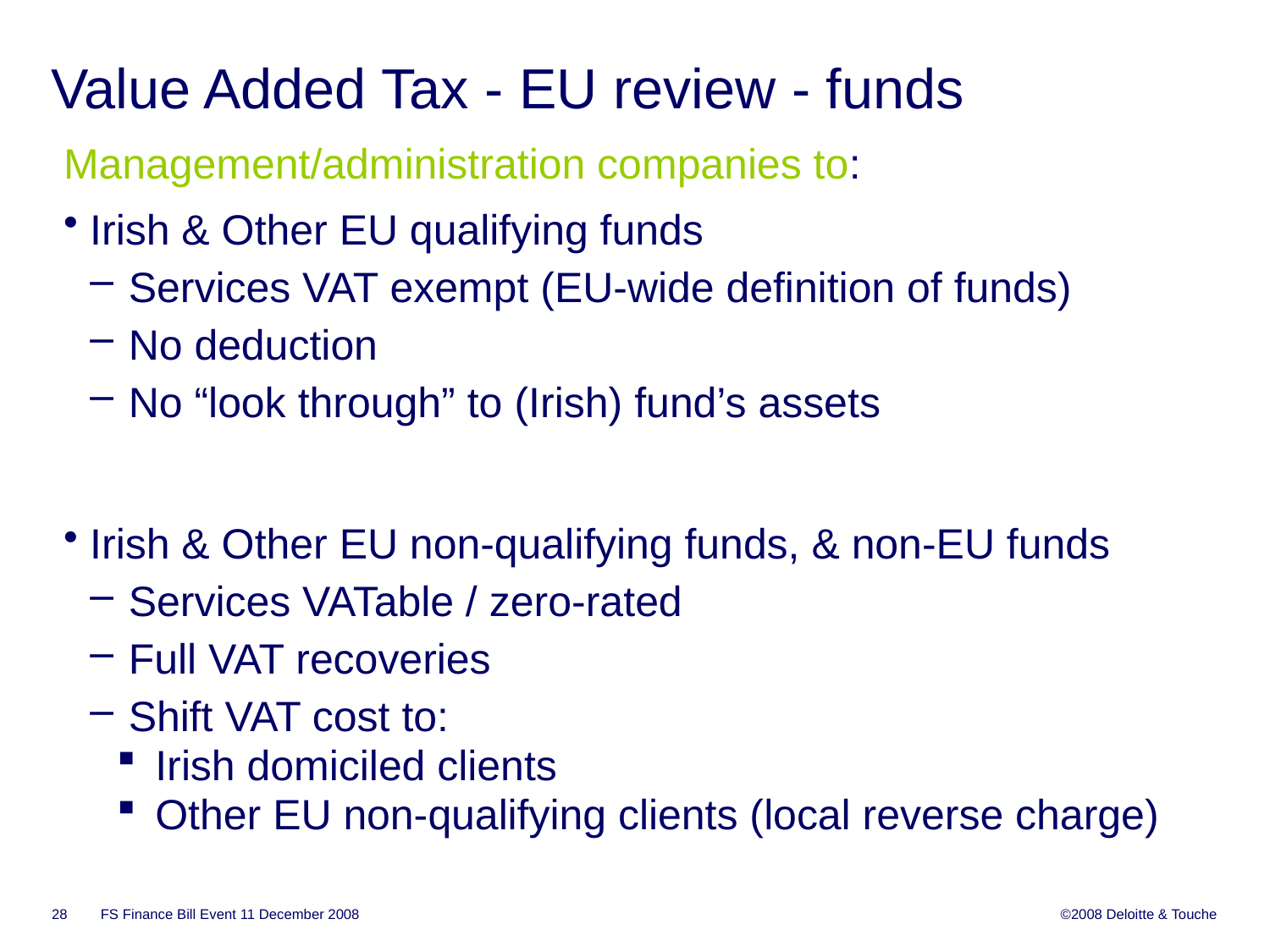

# Value Added Tax - EU review - funds
Management/administration companies to:
Irish & Other EU qualifying funds
 Services VAT exempt (EU-wide definition of funds)
 No deduction
 No “look through” to (Irish) fund’s assets

Irish & Other EU non-qualifying funds, & non-EU funds
 Services VATable / zero-rated
 Full VAT recoveries
 Shift VAT cost to:
 Irish domiciled clients
 Other EU non-qualifying clients (local reverse charge)
FS Finance Bill Event 11 December 2008
28